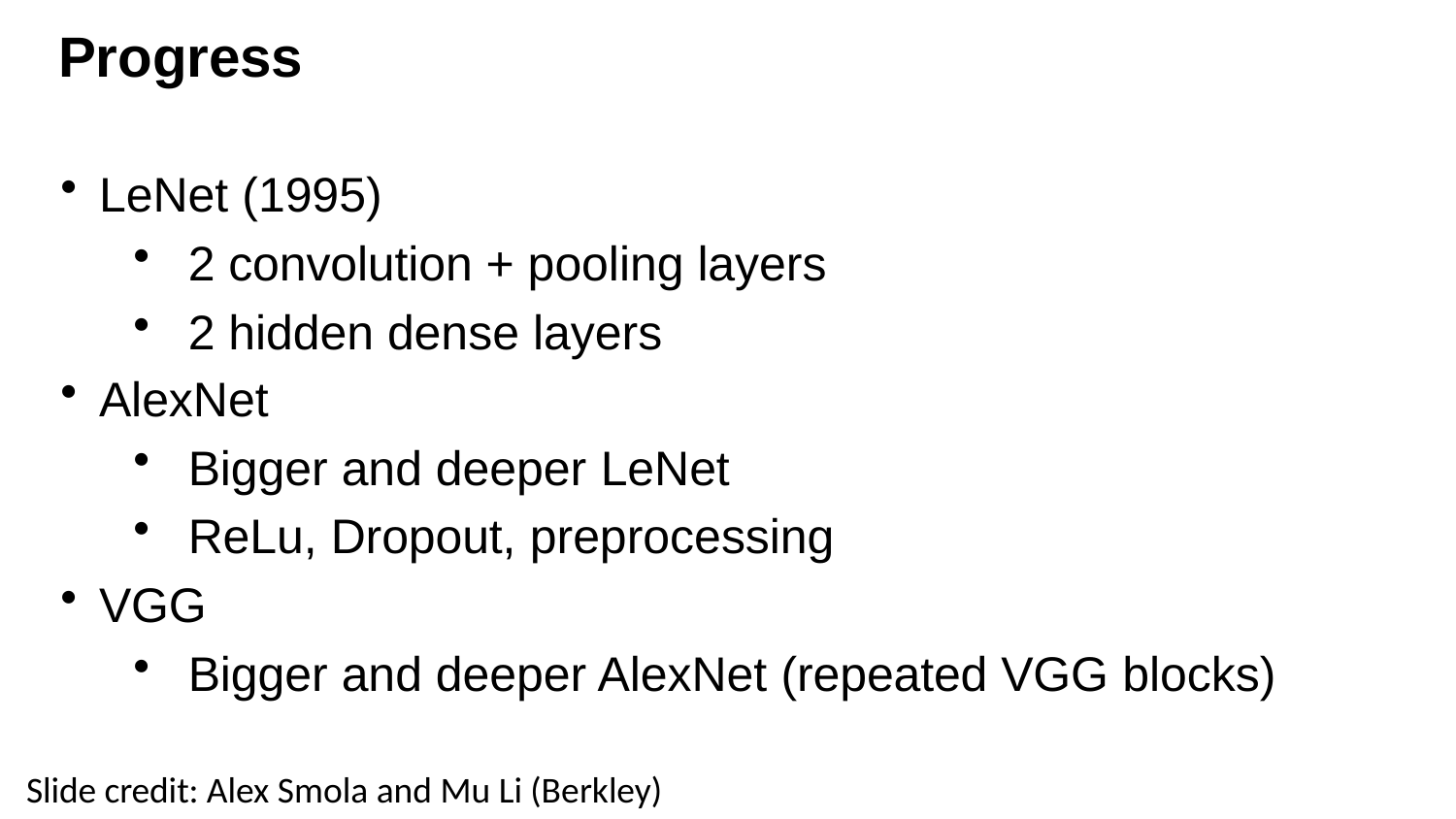

# Progress
LeNet (1995)
2 convolution + pooling layers
2 hidden dense layers
AlexNet
Bigger and deeper LeNet
ReLu, Dropout, preprocessing
VGG
Bigger and deeper AlexNet (repeated VGG blocks)